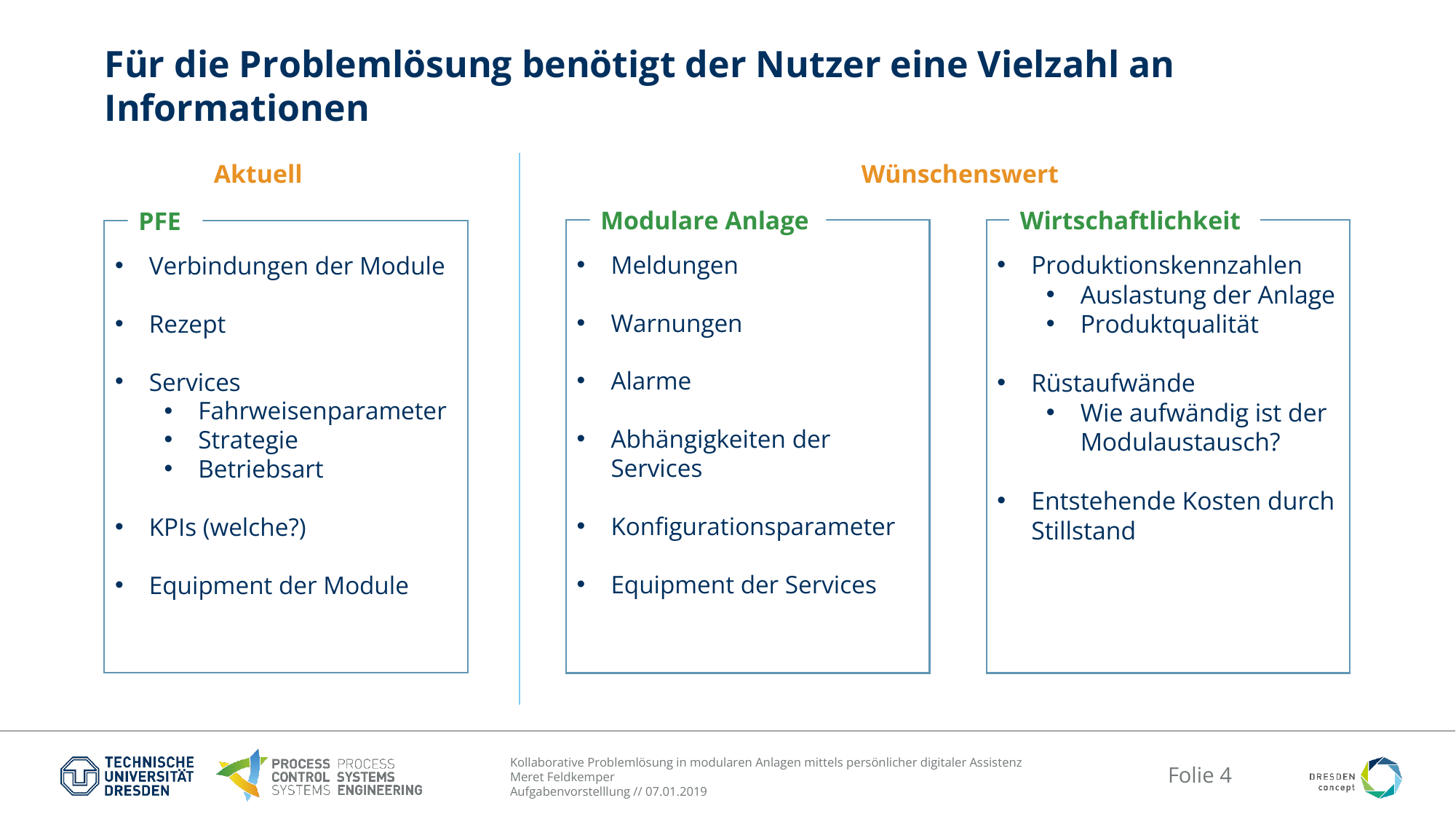

# Für die Problemlösung benötigt der Nutzer eine Vielzahl an Informationen
Aktuell
Wünschenswert
PFE
Verbindungen der Module

Rezept

Services
Fahrweisenparameter
Strategie
Betriebsart

KPIs (welche?)

Equipment der Module
Modulare Anlage
Meldungen

Warnungen

Alarme

Abhängigkeiten der Services

Konfigurationsparameter

Equipment der Services
Wirtschaftlichkeit
Produktionskennzahlen
Auslastung der Anlage
Produktqualität

Rüstaufwände
Wie aufwändig ist der Modulaustausch?

Entstehende Kosten durch Stillstand